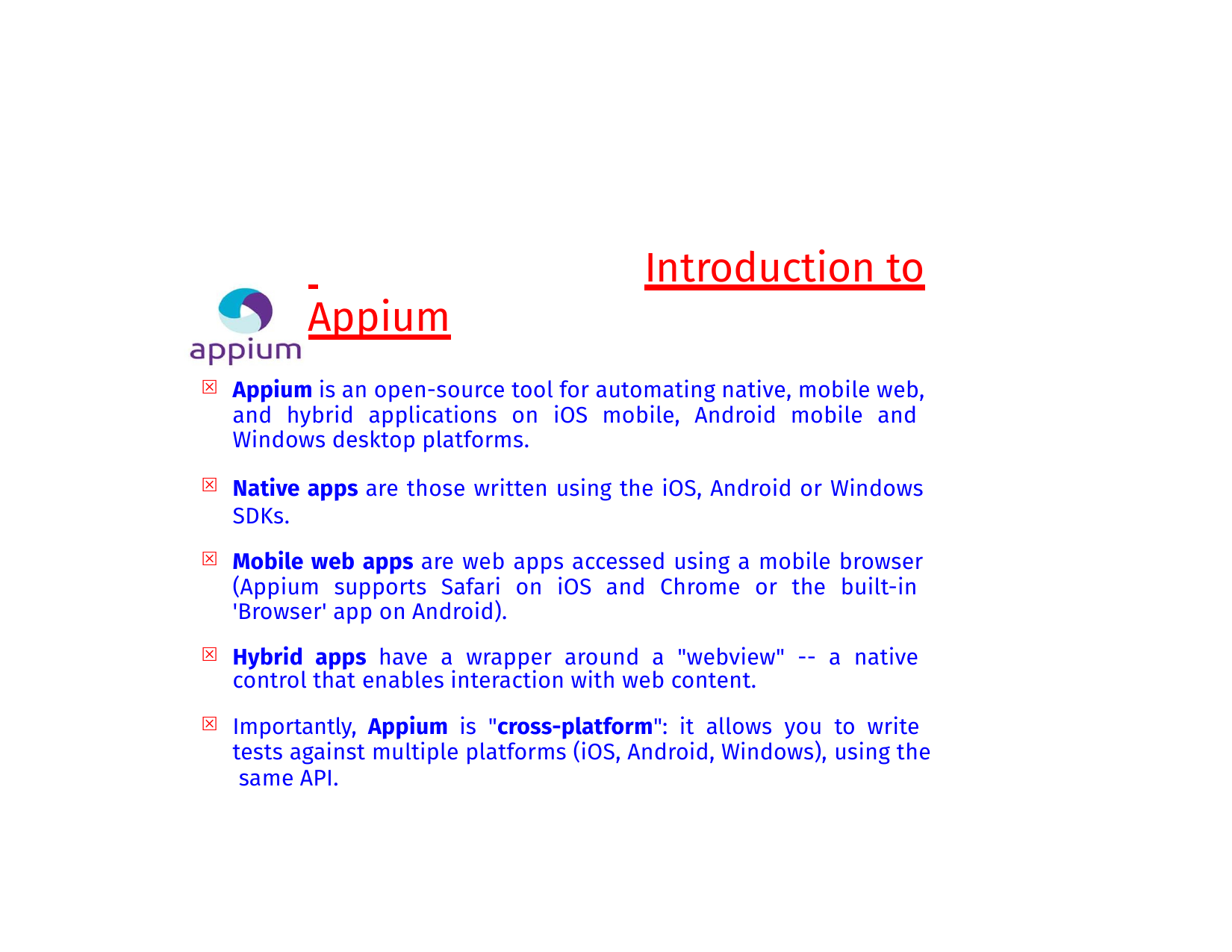

# Introduction to Appium

Appium is an open-source tool for automating native, mobile web,  and hybrid applications on iOS mobile, Android mobile and  Windows desktop platforms.
Native apps are those written using the iOS, Android or Windows  SDKs.
Mobile web apps are web apps accessed using a mobile browser  (Appium supports Safari on iOS and Chrome or the built-in  'Browser' app on Android).
Hybrid apps have a wrapper around a "webview" -- a native  control that enables interaction with web content.
Importantly, Appium is "cross-platform": it allows you to write  tests against multiple platforms (iOS, Android, Windows), using the  same API.